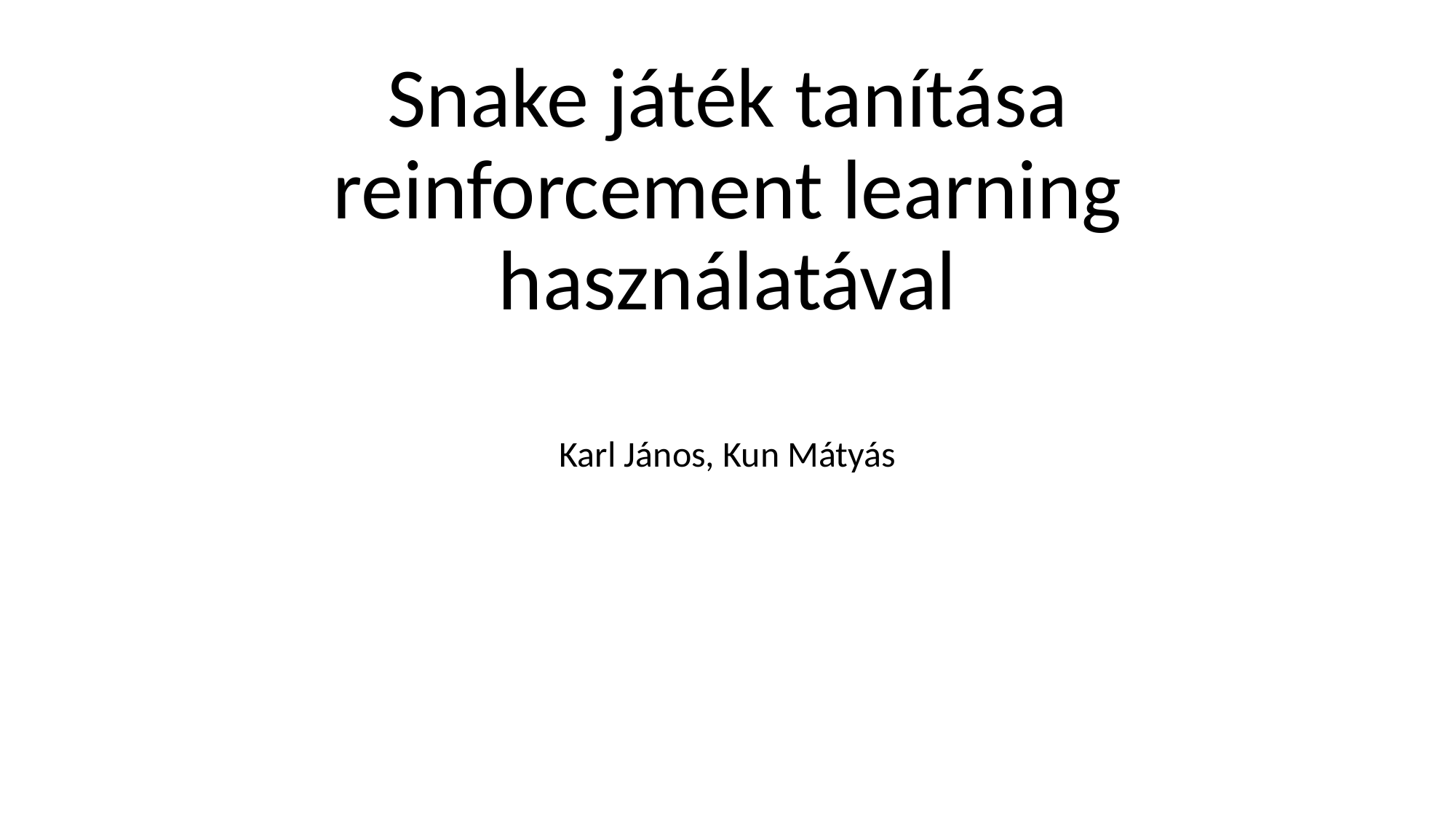

# Snake játék tanítása reinforcement learning használatával
Karl János, Kun Mátyás